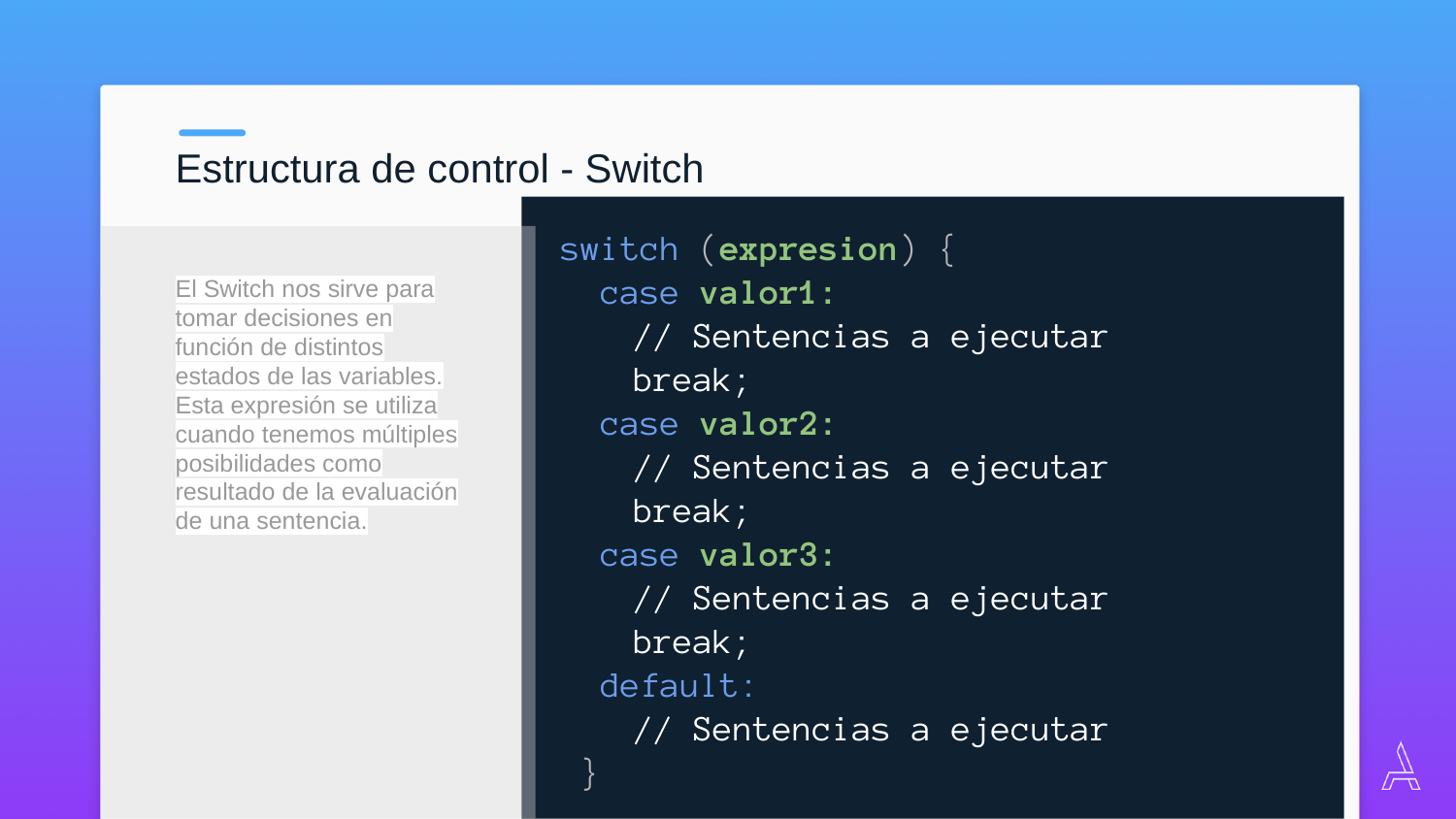

Estructura de control - Switch

switch (expresion) {
  case valor1:
// Sentencias a ejecutar
break;
  case valor2:
// Sentencias a ejecutar
break;
  case valor3:
// Sentencias a ejecutar
break;
  default:
// Sentencias a ejecutar
 }

El Switch nos sirve para tomar decisiones en función de distintos estados de las variables. Esta expresión se utiliza cuando tenemos múltiples posibilidades como resultado de la evaluación de una sentencia.